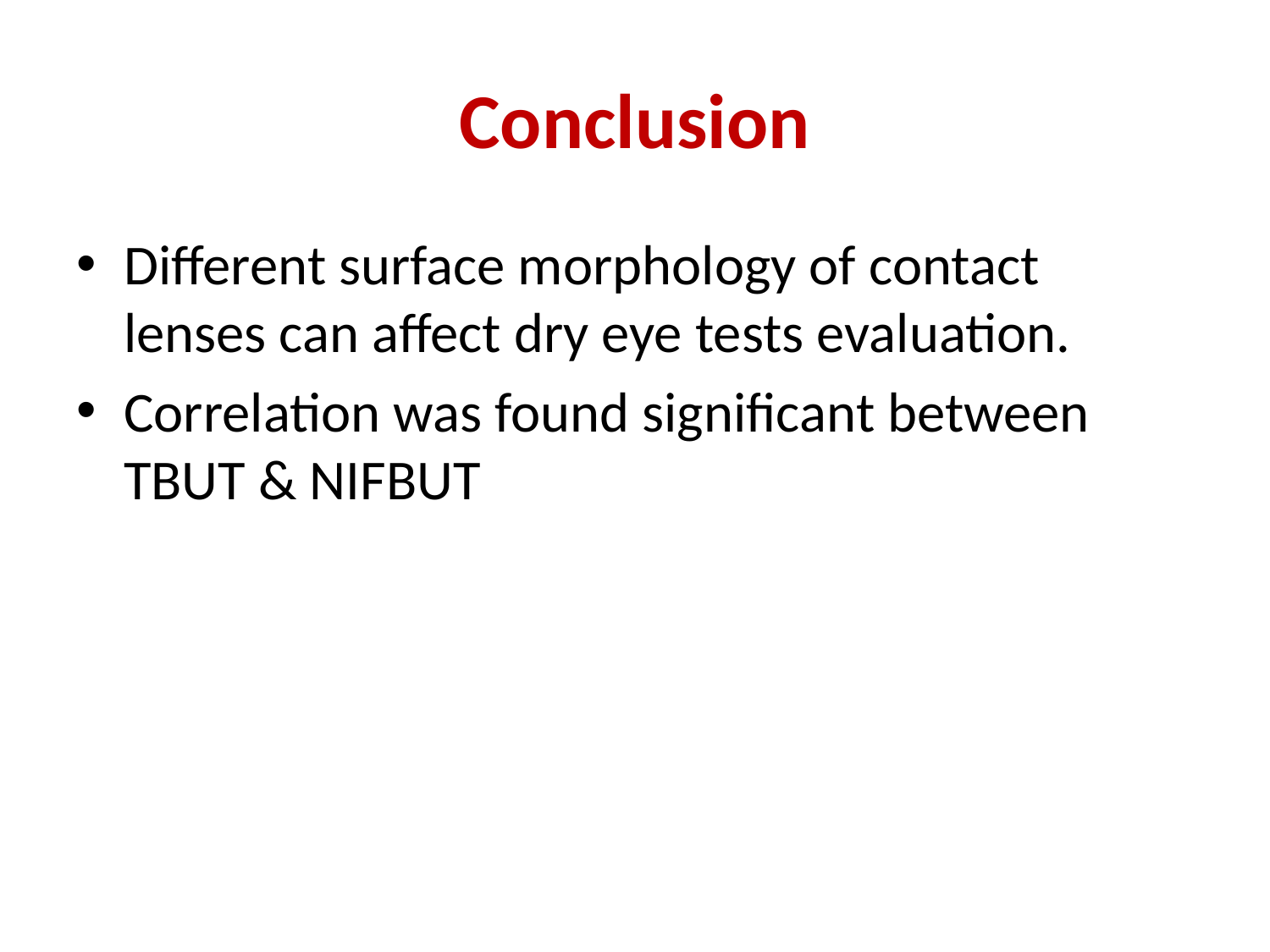

# Conclusion
Different surface morphology of contact lenses can affect dry eye tests evaluation.
Correlation was found significant between TBUT & NIFBUT